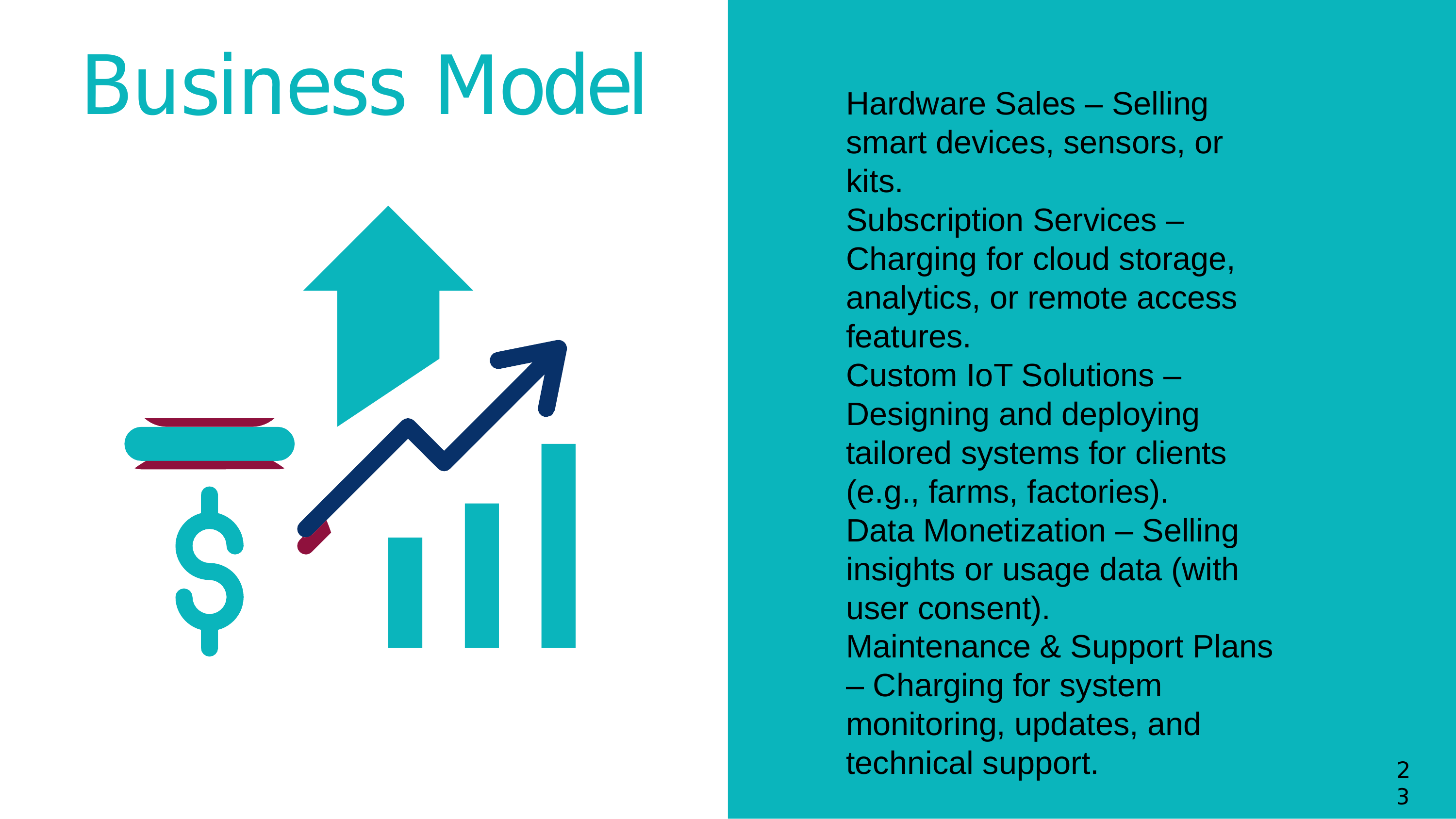

# Business Model
Hardware Sales – Selling smart devices, sensors, or kits.
Subscription Services – Charging for cloud storage, analytics, or remote access features.
Custom IoT Solutions – Designing and deploying tailored systems for clients (e.g., farms, factories).
Data Monetization – Selling insights or usage data (with user consent).
Maintenance & Support Plans – Charging for system monitoring, updates, and technical support.

23